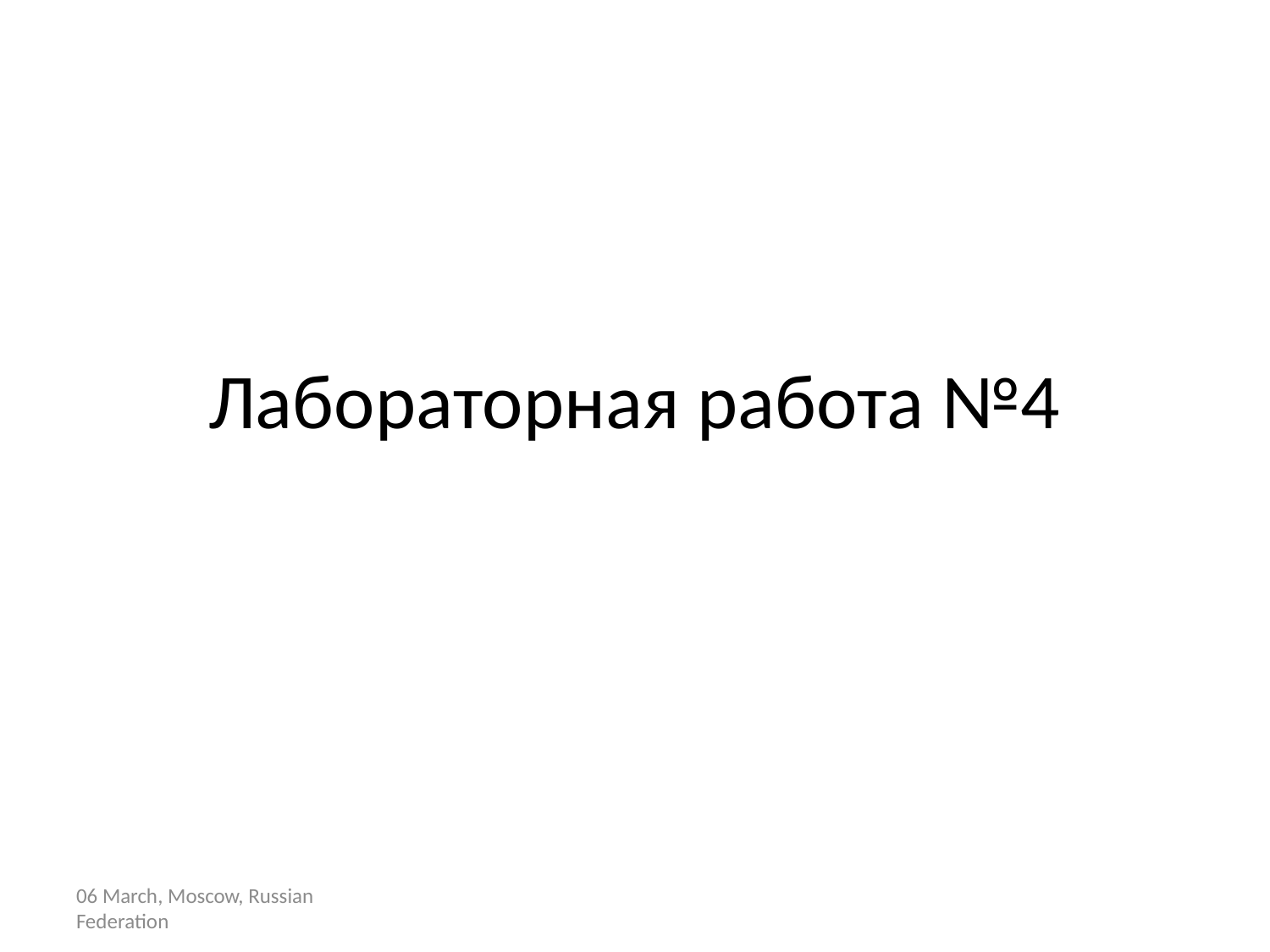

# Лабораторная работа №4

06 March, Moscow, Russian Federation